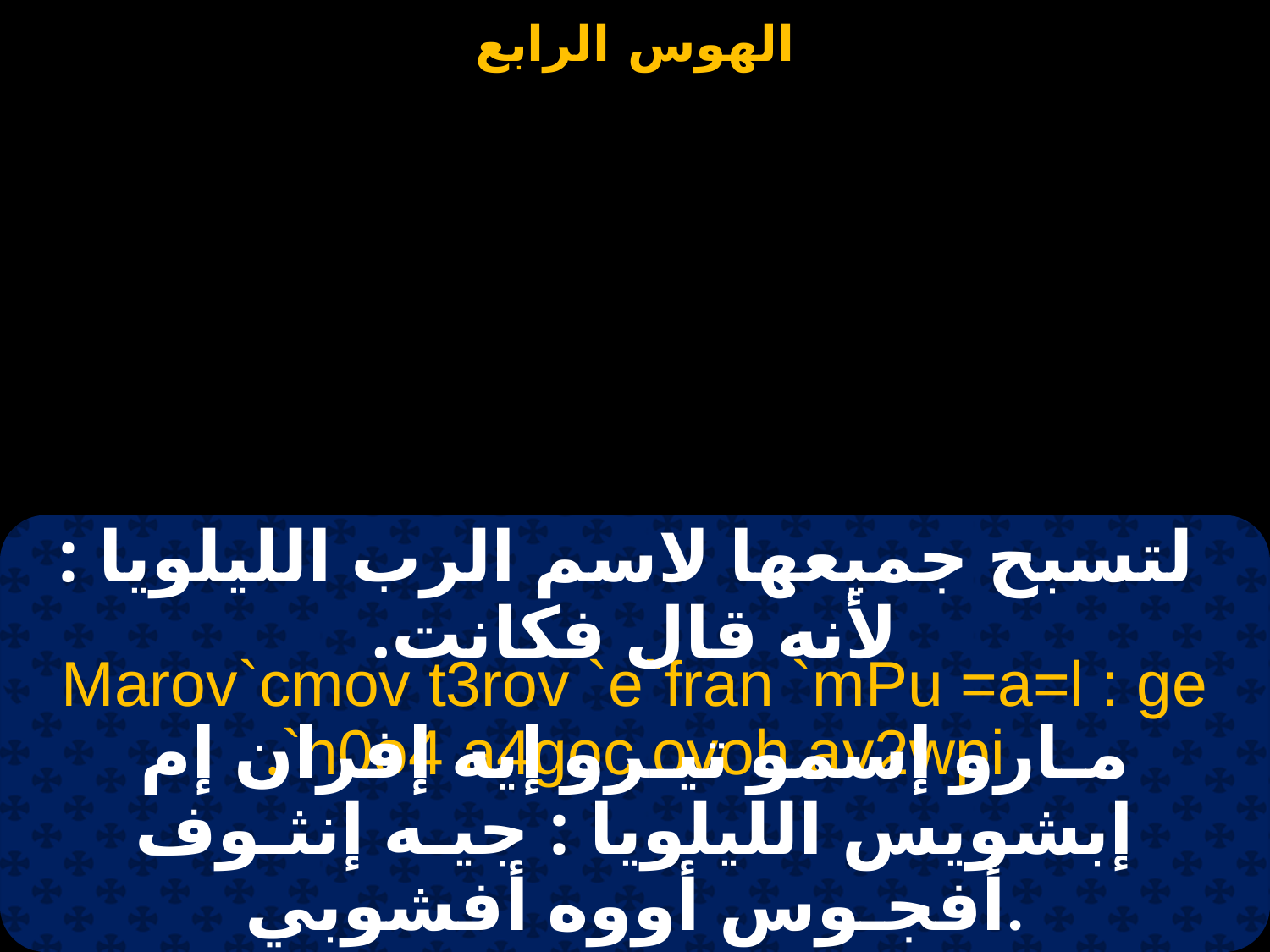

لتسبح جميعها لاسم الرب الليلويا : لأنه قال فكانت.
Marov`cmov t3rov `e`fran `mPu =a=l : ge `n0o4 a4goc ovoh av2wpi.
مـارو إسمو تيـرو إيه إفران إم إبشويس الليلويا : جيـه إنثـوف أفجـوس أووه أفشوبي.